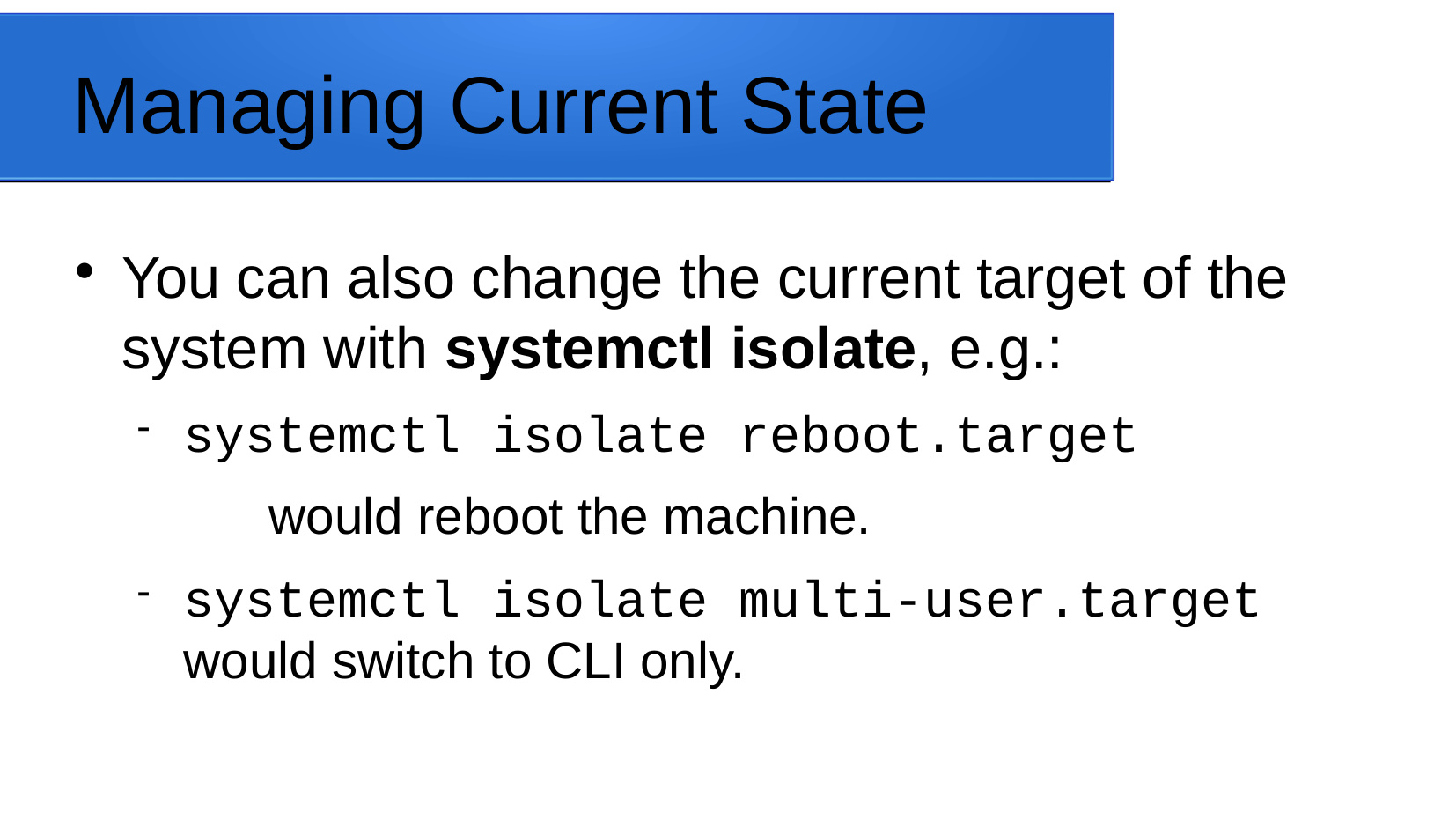

Managing Current State
You can also change the current target of the system with systemctl isolate, e.g.:
systemctl isolate reboot.target
	would reboot the machine.
systemctl isolate multi-user.target would switch to CLI only.